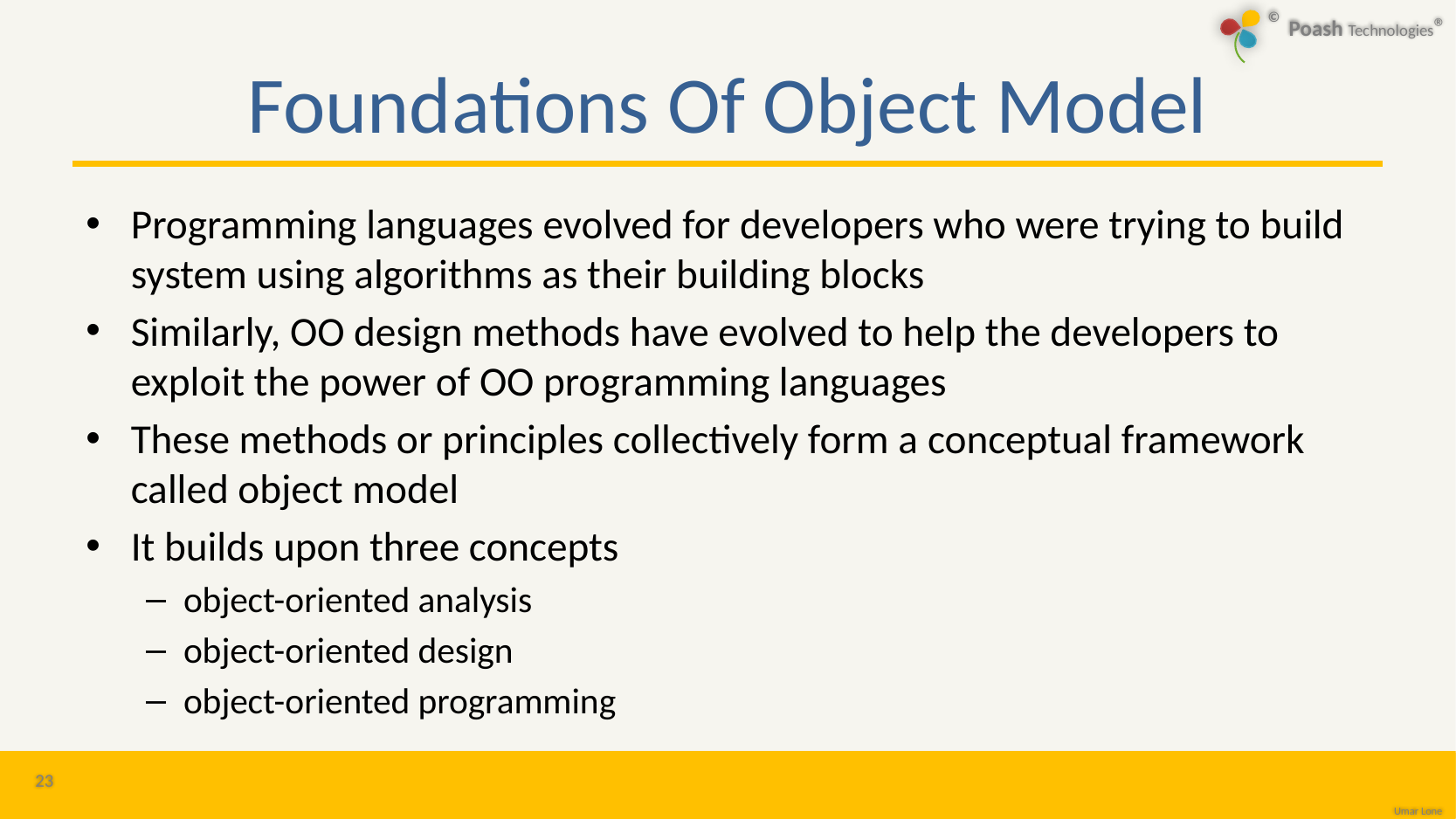

# Foundations Of Object Model
Programming languages evolved for developers who were trying to build system using algorithms as their building blocks
Similarly, OO design methods have evolved to help the developers to exploit the power of OO programming languages
These methods or principles collectively form a conceptual framework called object model
It builds upon three concepts
object-oriented analysis
object-oriented design
object-oriented programming

23